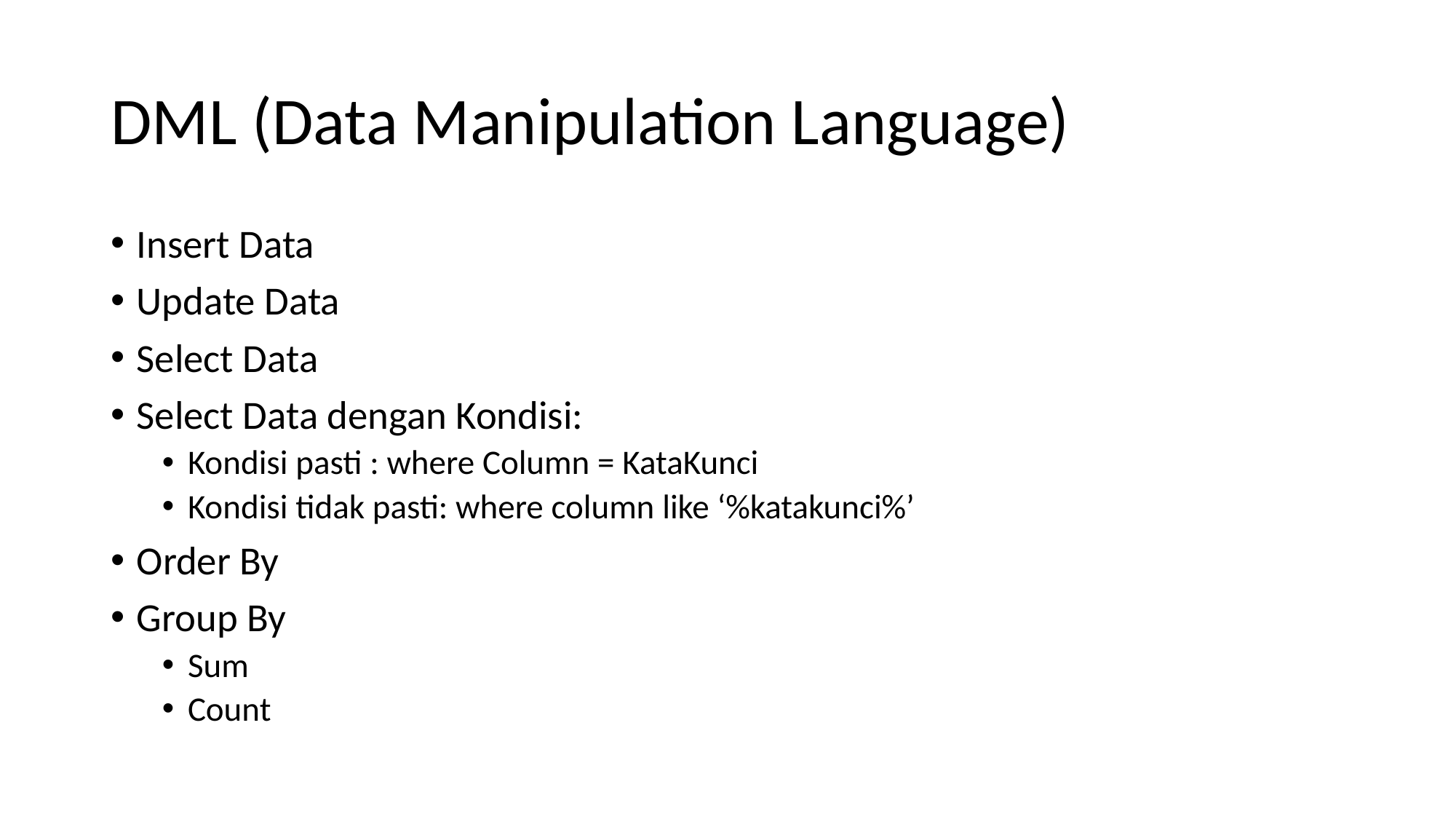

# DML (Data Manipulation Language)
Insert Data
Update Data
Select Data
Select Data dengan Kondisi:
Kondisi pasti : where Column = KataKunci
Kondisi tidak pasti: where column like ‘%katakunci%’
Order By
Group By
Sum
Count